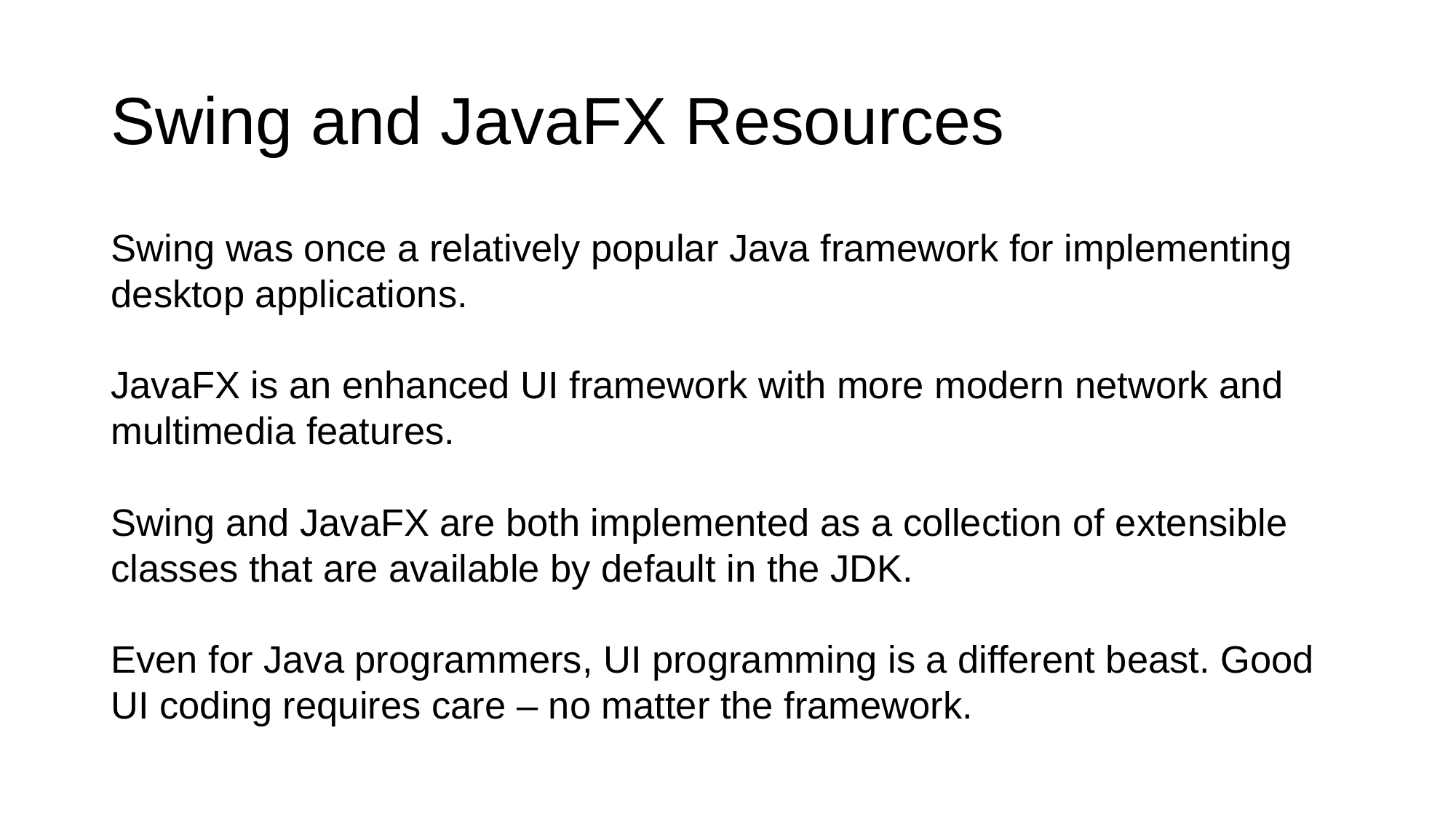

# Swing and JavaFX Resources
Swing was once a relatively popular Java framework for implementing desktop applications.

JavaFX is an enhanced UI framework with more modern network and multimedia features.

Swing and JavaFX are both implemented as a collection of extensible classes that are available by default in the JDK.

Even for Java programmers, UI programming is a different beast. Good UI coding requires care – no matter the framework.